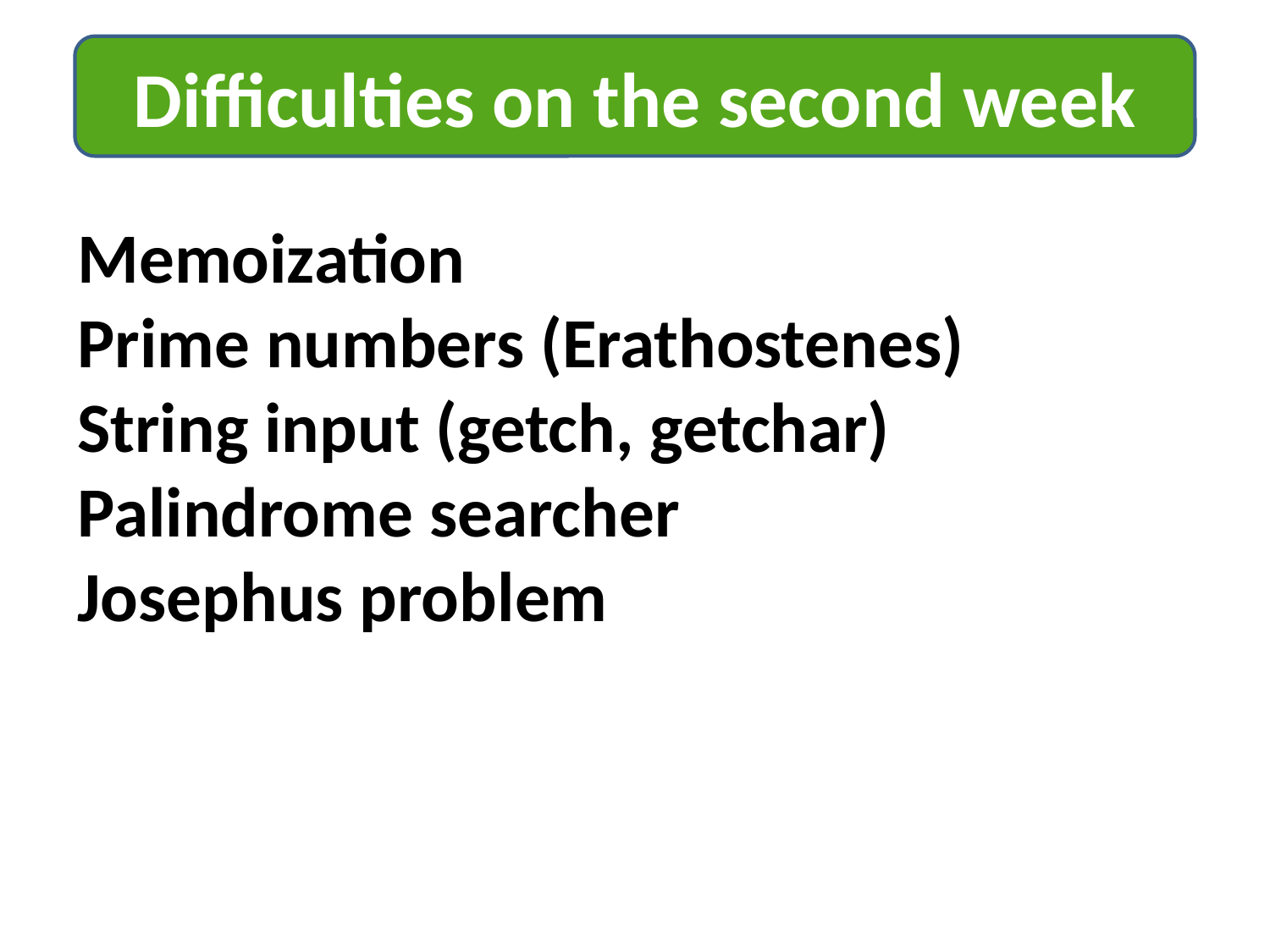

Difficulties on the second week
Memoization
Prime numbers (Erathostenes)
String input (getch, getchar)
Palindrome searcher
Josephus problem